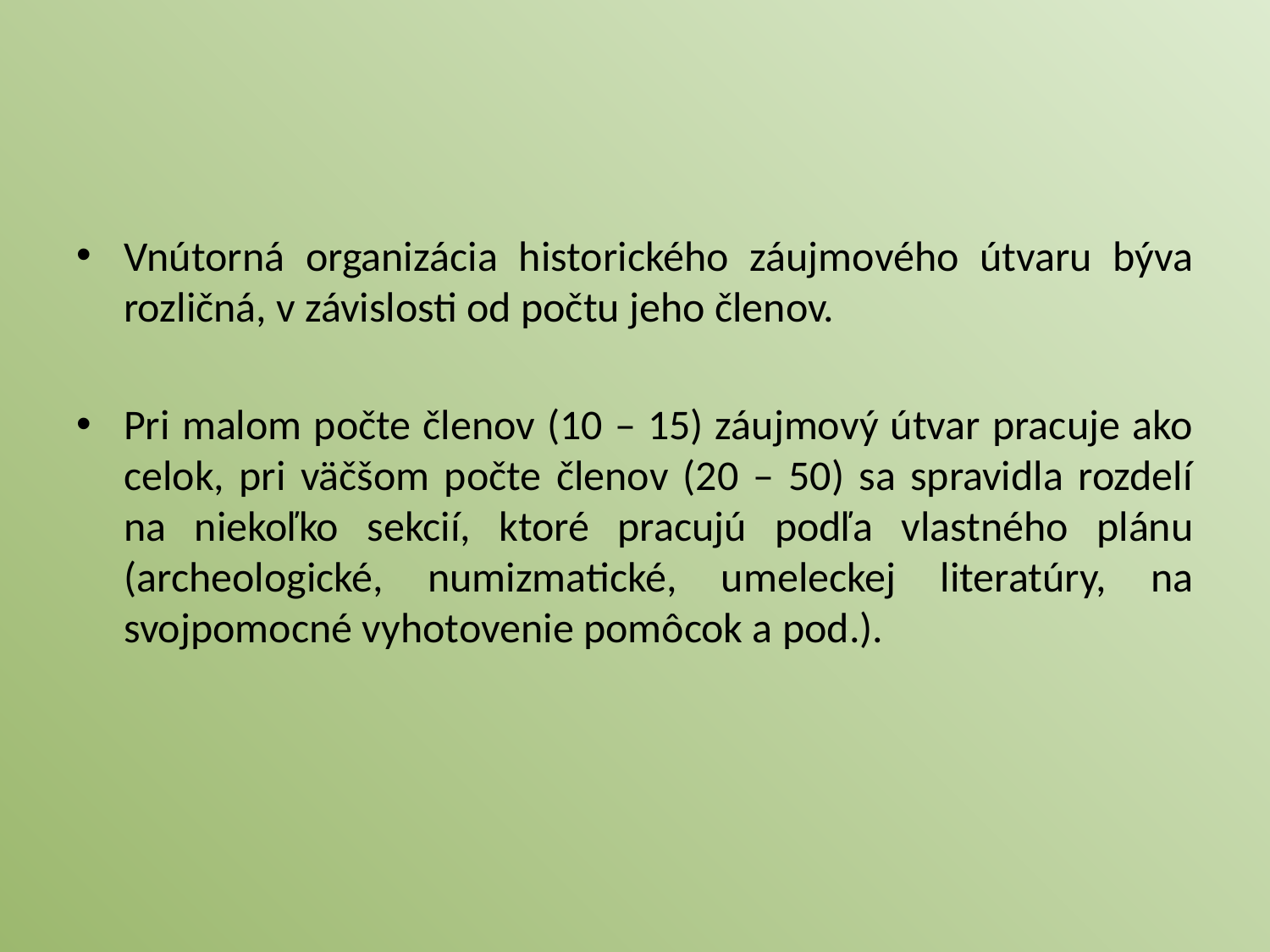

#
Vnútorná organizácia historického záujmového útvaru býva rozličná, v závislosti od počtu jeho členov.

Pri malom počte členov (10 – 15) záujmový útvar pracuje ako celok, pri väčšom počte členov (20 – 50) sa spravidla rozdelí na niekoľko sekcií, ktoré pracujú podľa vlastného plánu (archeologické, numizmatické, umeleckej literatúry, na svojpomocné vyhotovenie pomôcok a pod.).